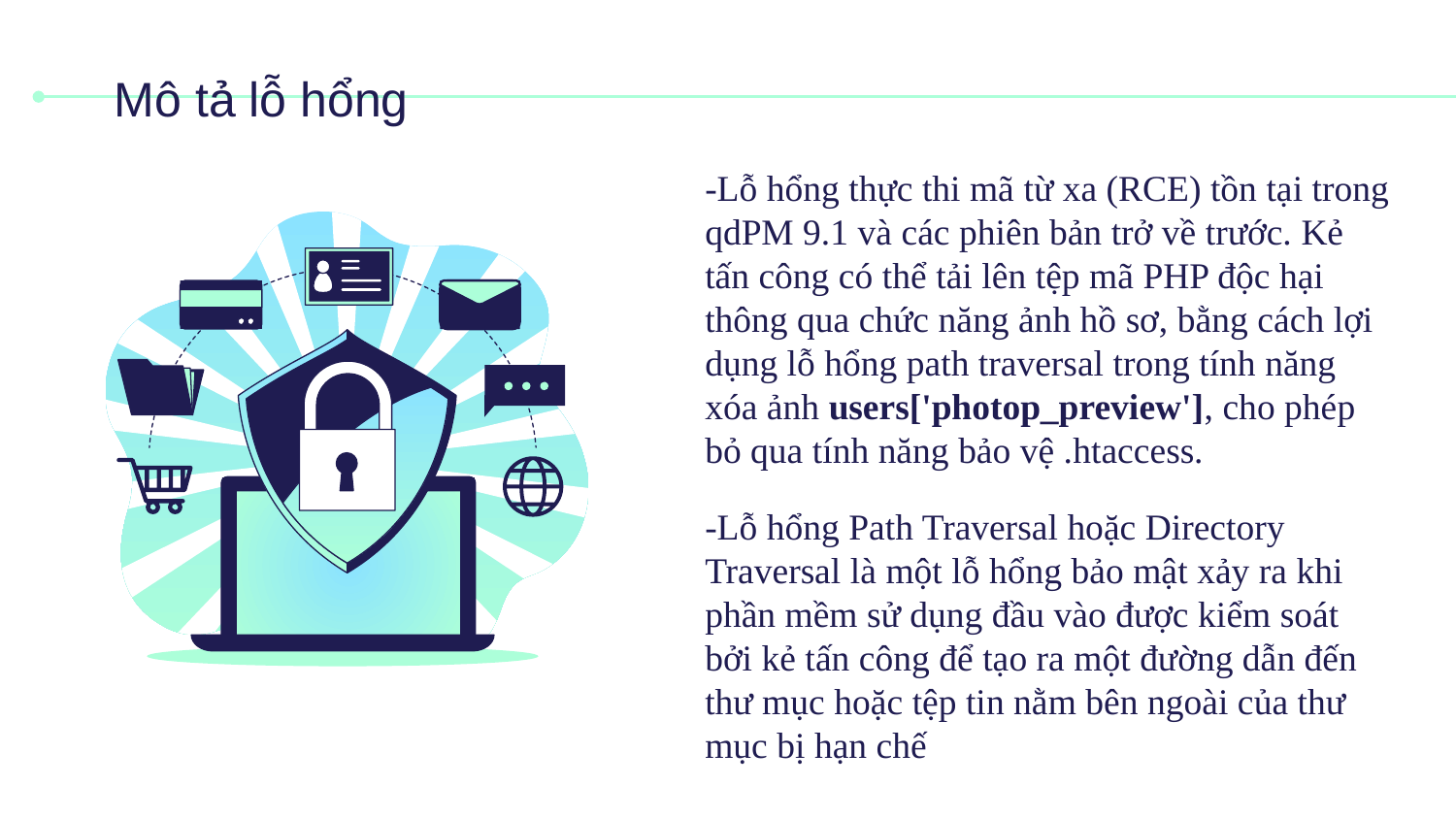

# Mô tả lỗ hổng
-Lỗ hổng thực thi mã từ xa (RCE) tồn tại trong qdPM 9.1 và các phiên bản trở về trước. Kẻ tấn công có thể tải lên tệp mã PHP độc hại thông qua chức năng ảnh hồ sơ, bằng cách lợi dụng lỗ hổng path traversal trong tính năng xóa ảnh users['photop_preview'], cho phép bỏ qua tính năng bảo vệ .htaccess.
-Lỗ hổng Path Traversal hoặc Directory Traversal là một lỗ hổng bảo mật xảy ra khi phần mềm sử dụng đầu vào được kiểm soát bởi kẻ tấn công để tạo ra một đường dẫn đến thư mục hoặc tệp tin nằm bên ngoài của thư mục bị hạn chế